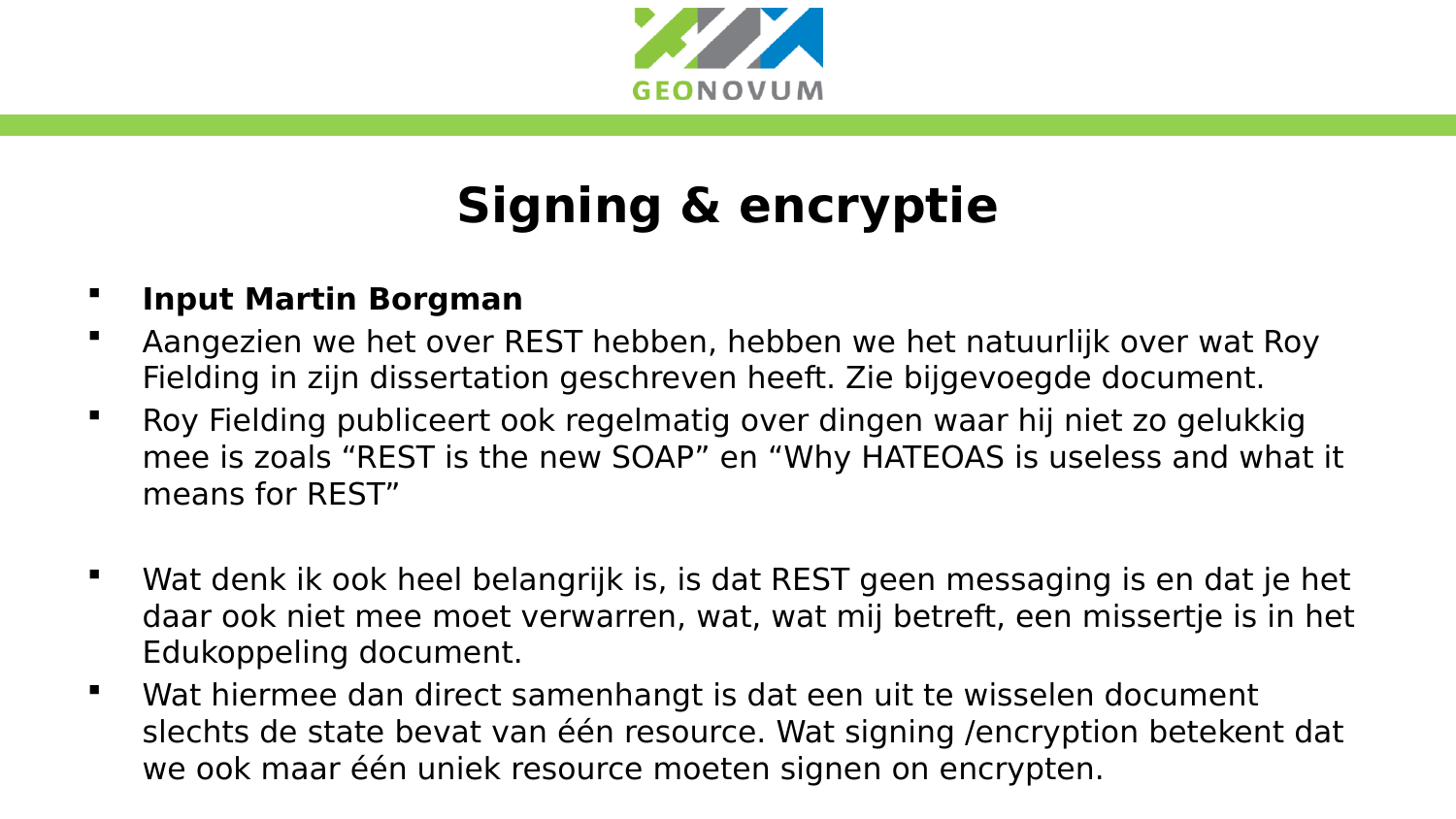

# Signing & encryptie
Input Martin Borgman
Aangezien we het over REST hebben, hebben we het natuurlijk over wat Roy Fielding in zijn dissertation geschreven heeft. Zie bijgevoegde document.
Roy Fielding publiceert ook regelmatig over dingen waar hij niet zo gelukkig mee is zoals “REST is the new SOAP” en “Why HATEOAS is useless and what it means for REST”

Wat denk ik ook heel belangrijk is, is dat REST geen messaging is en dat je het daar ook niet mee moet verwarren, wat, wat mij betreft, een missertje is in het Edukoppeling document.
Wat hiermee dan direct samenhangt is dat een uit te wisselen document slechts de state bevat van één resource. Wat signing /encryption betekent dat we ook maar één uniek resource moeten signen on encrypten.